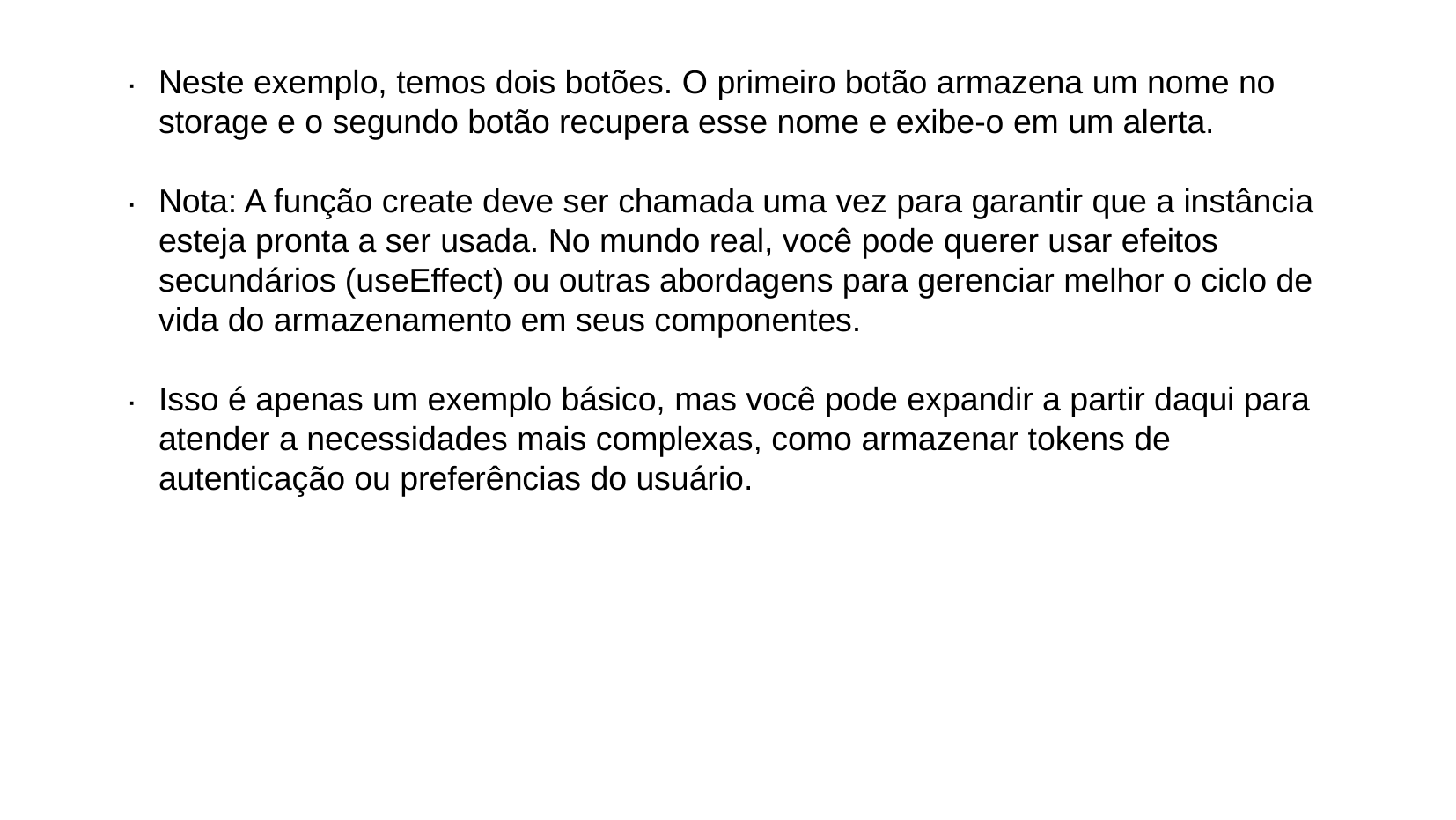

Neste exemplo, temos dois botões. O primeiro botão armazena um nome no storage e o segundo botão recupera esse nome e exibe-o em um alerta.

Nota: A função create deve ser chamada uma vez para garantir que a instância esteja pronta a ser usada. No mundo real, você pode querer usar efeitos secundários (useEffect) ou outras abordagens para gerenciar melhor o ciclo de vida do armazenamento em seus componentes.

Isso é apenas um exemplo básico, mas você pode expandir a partir daqui para atender a necessidades mais complexas, como armazenar tokens de autenticação ou preferências do usuário.